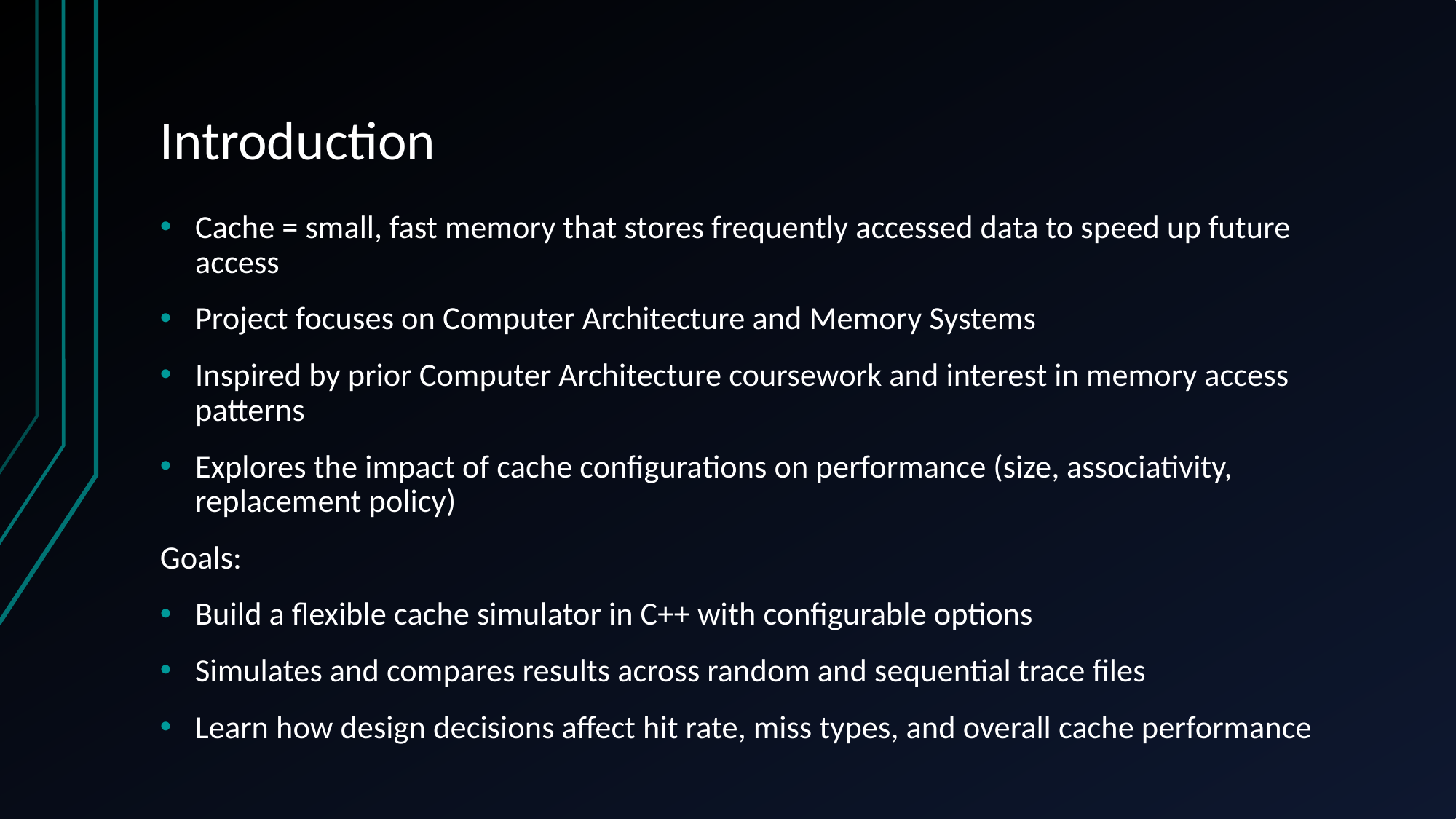

# Introduction
Cache = small, fast memory that stores frequently accessed data to speed up future access
Project focuses on Computer Architecture and Memory Systems
Inspired by prior Computer Architecture coursework and interest in memory access patterns
Explores the impact of cache configurations on performance (size, associativity, replacement policy)
Goals:
Build a flexible cache simulator in C++ with configurable options
Simulates and compares results across random and sequential trace files
Learn how design decisions affect hit rate, miss types, and overall cache performance